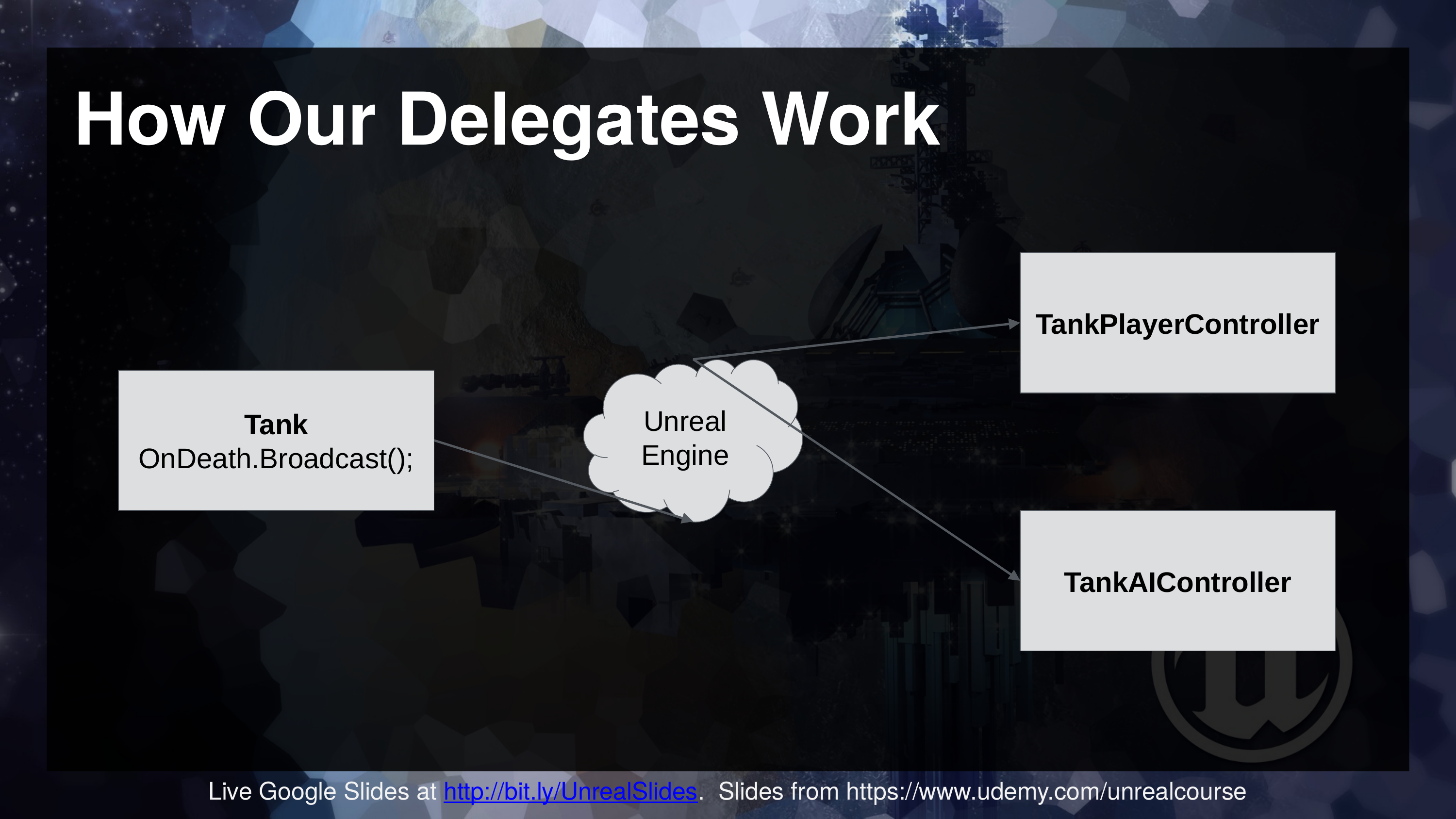

# How Our Delegates Work
TankPlayerController
Unreal Engine
Tank
OnDeath.Broadcast();
TankAIController